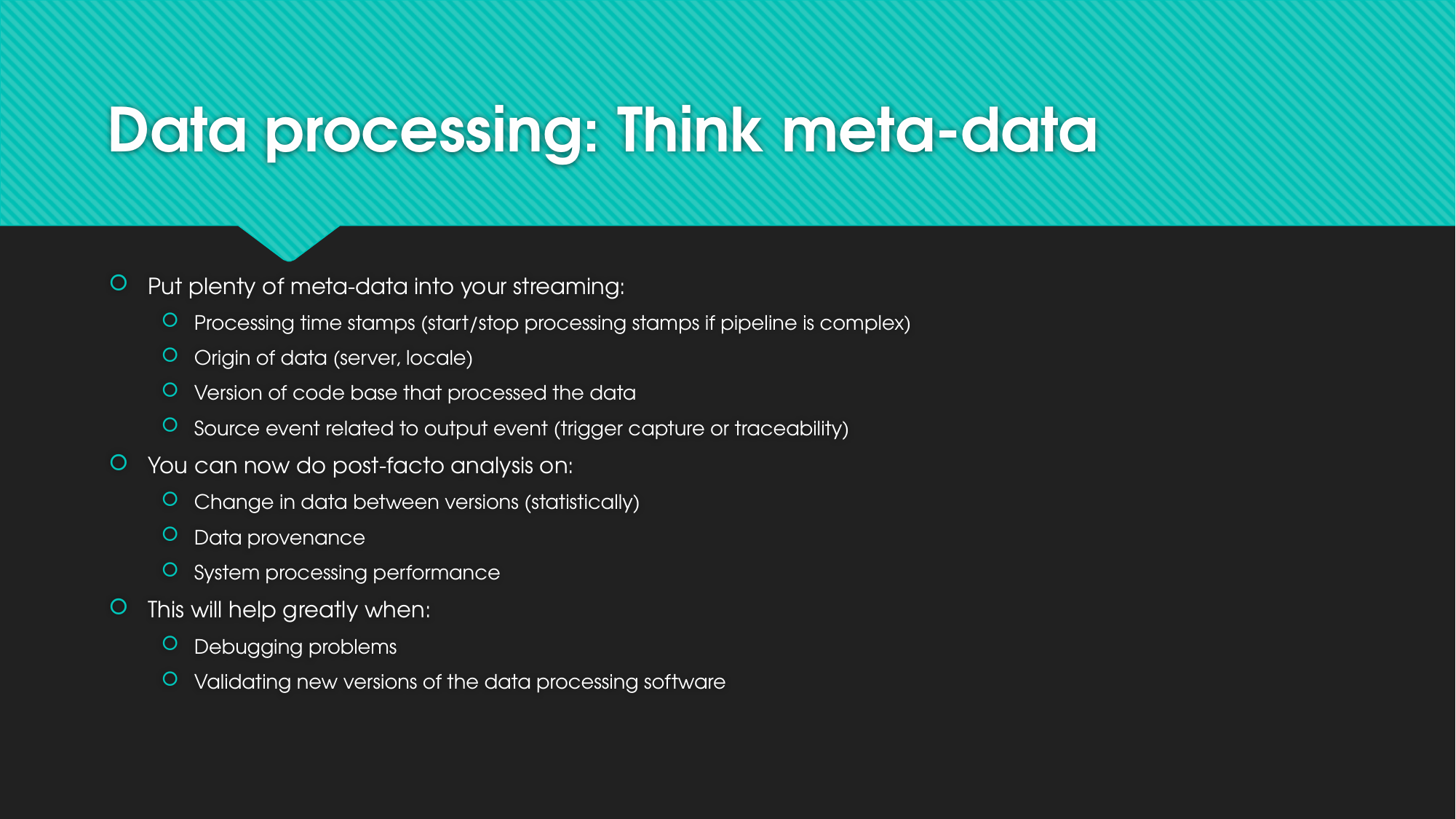

# Data processing: Think meta-data
Put plenty of meta-data into your streaming:
Processing time stamps (start/stop processing stamps if pipeline is complex)
Origin of data (server, locale)
Version of code base that processed the data
Source event related to output event (trigger capture or traceability)
You can now do post-facto analysis on:
Change in data between versions (statistically)
Data provenance
System processing performance
This will help greatly when:
Debugging problems
Validating new versions of the data processing software